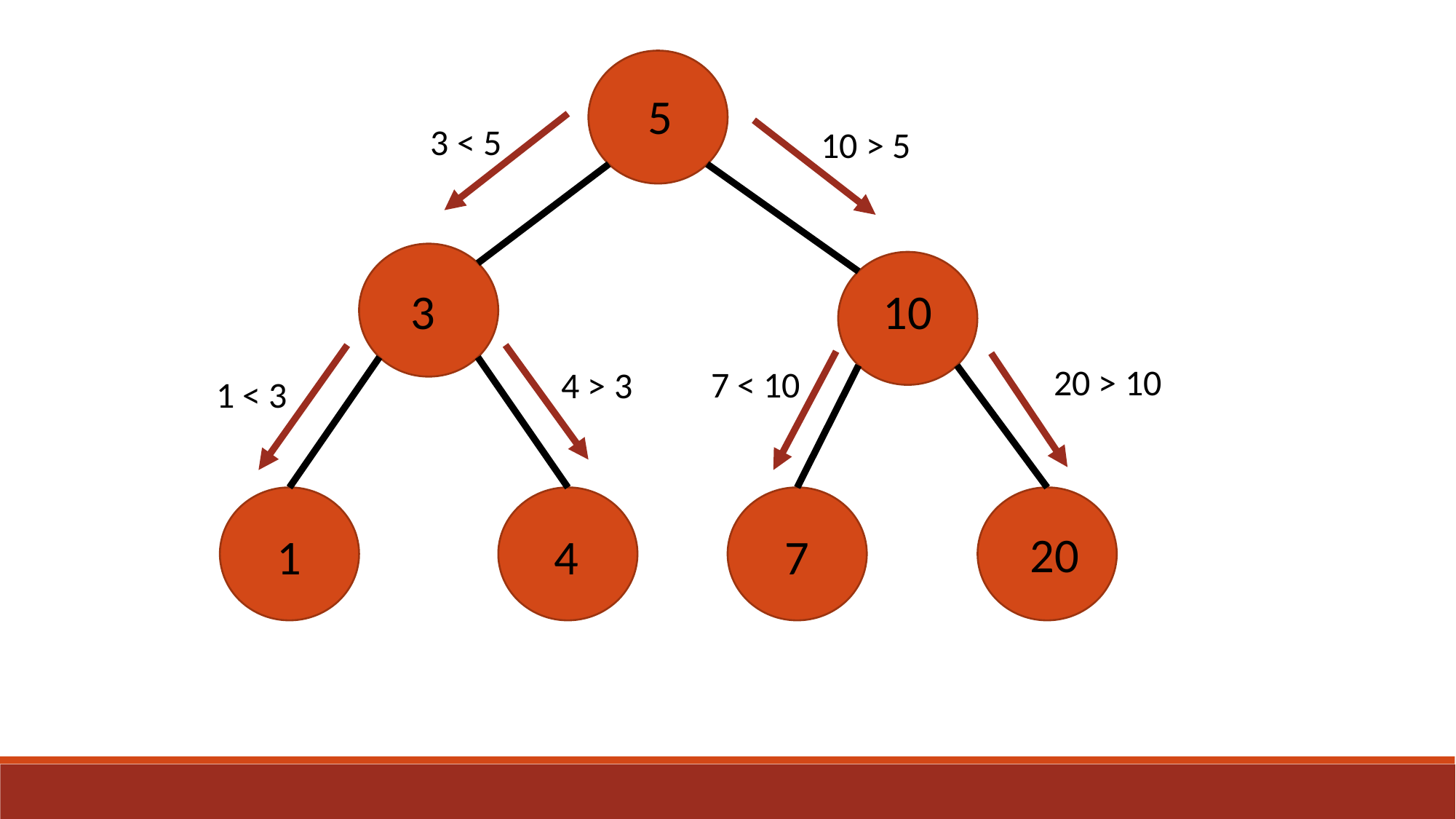

5
3 < 5
10 > 5

10
3
20 > 10
7 < 10
4 > 3
1 < 3

20
1
4
7